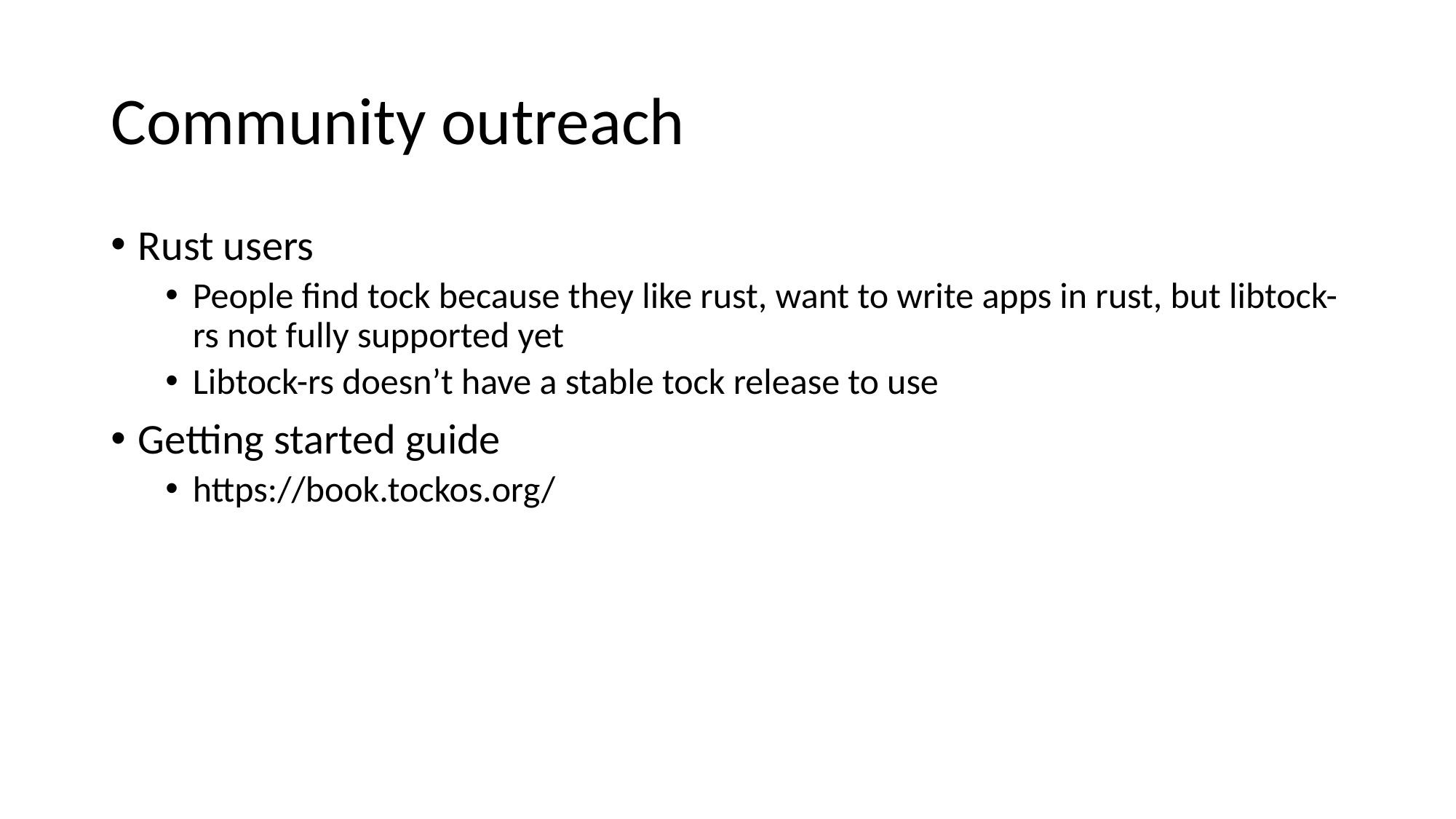

# Community outreach
Rust users
People find tock because they like rust, want to write apps in rust, but libtock-rs not fully supported yet
Libtock-rs doesn’t have a stable tock release to use
Getting started guide
https://book.tockos.org/